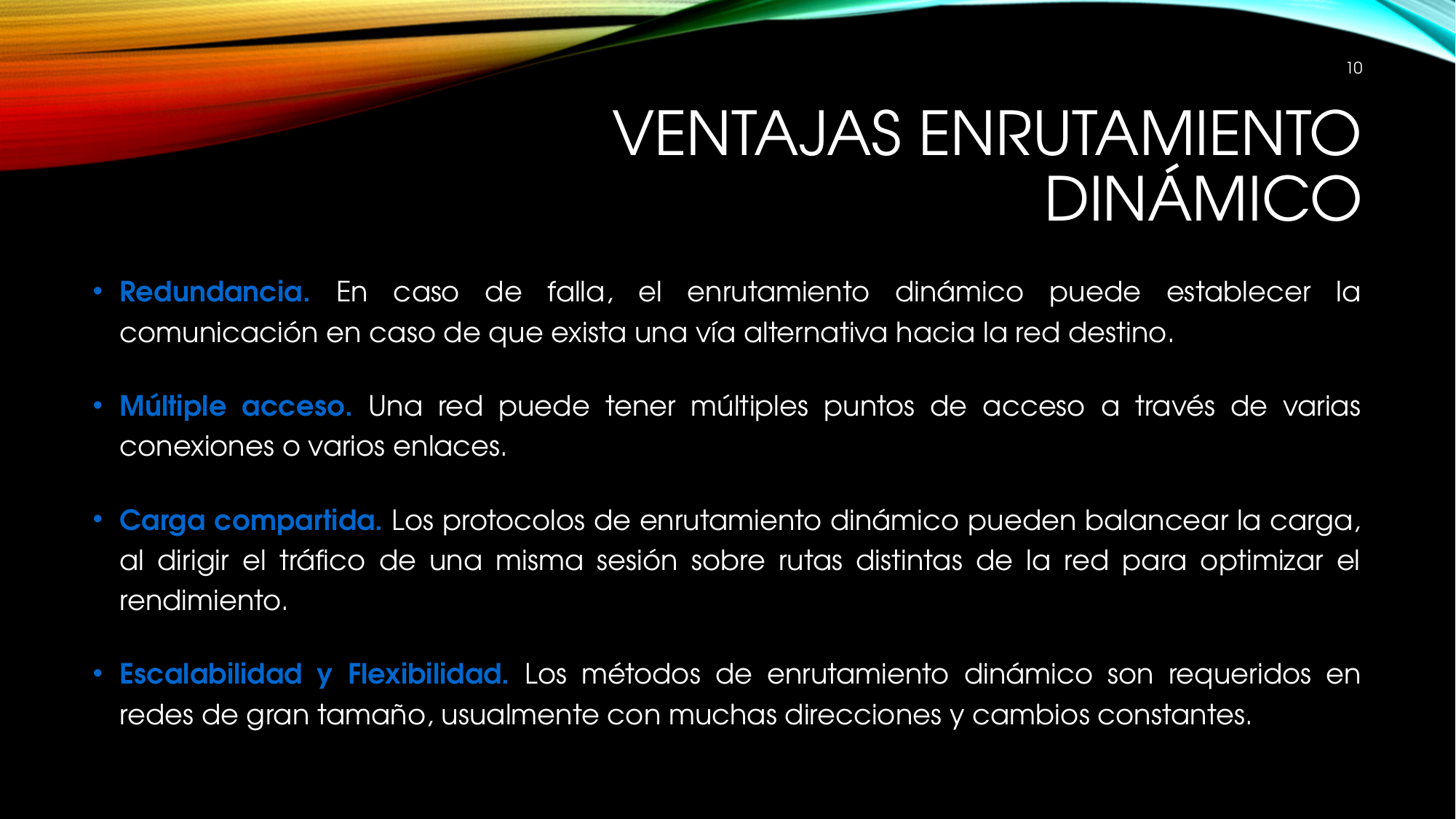

10
# Ventajas enrutamiento dinámico
Redundancia. En caso de falla, el enrutamiento dinámico puede establecer la comunicación en caso de que exista una vía alternativa hacia la red destino.
Múltiple acceso. Una red puede tener múltiples puntos de acceso a través de varias conexiones o varios enlaces.
Carga compartida. Los protocolos de enrutamiento dinámico pueden balancear la carga, al dirigir el tráfico de una misma sesión sobre rutas distintas de la red para optimizar el rendimiento.
Escalabilidad y Flexibilidad. Los métodos de enrutamiento dinámico son requeridos en redes de gran tamaño, usualmente con muchas direcciones y cambios constantes.